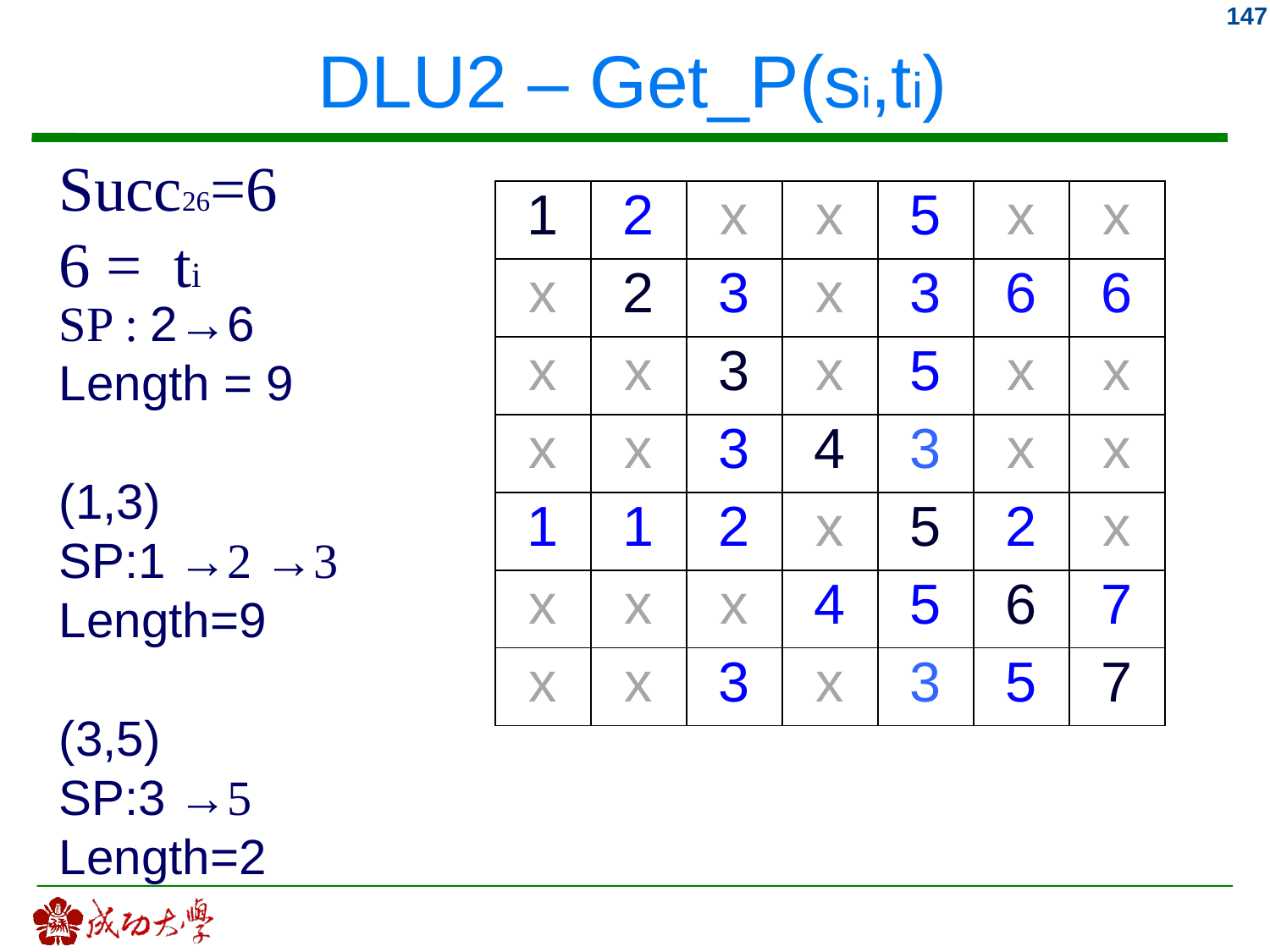

# DLU2 – Get_P(si,ti)
Succ26=6
6 =  ti
| 1 | 2 | x | x | 5 | x | x |
| --- | --- | --- | --- | --- | --- | --- |
| x | 2 | 3 | x | 3 | 6 | 6 |
| x | x | 3 | x | 5 | x | x |
| x | x | 3 | 4 | 3 | x | x |
| 1 | 1 | 2 | x | 5 | 2 | x |
| x | x | x | 4 | 5 | 6 | 7 |
| x | x | 3 | x | 3 | 5 | 7 |
SP : 2→6
Length = 9

(1,3)
SP:1 →2 →3
Length=9
(3,5)
SP:3 →5
Length=2